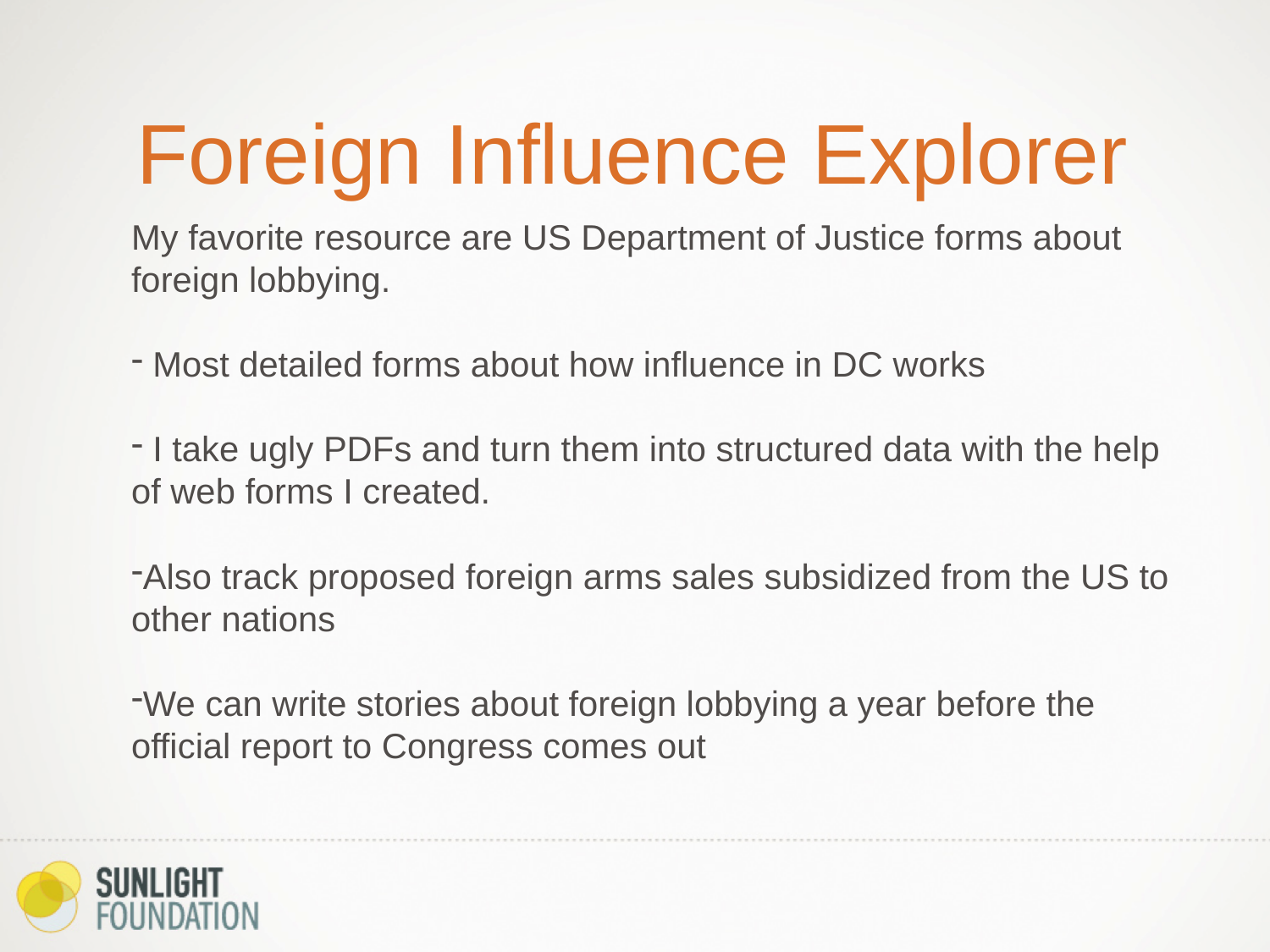

Foreign Influence Explorer
My favorite resource are US Department of Justice forms about foreign lobbying.

 Most detailed forms about how influence in DC works

 I take ugly PDFs and turn them into structured data with the help of web forms I created.

Also track proposed foreign arms sales subsidized from the US to other nations

We can write stories about foreign lobbying a year before the official report to Congress comes out